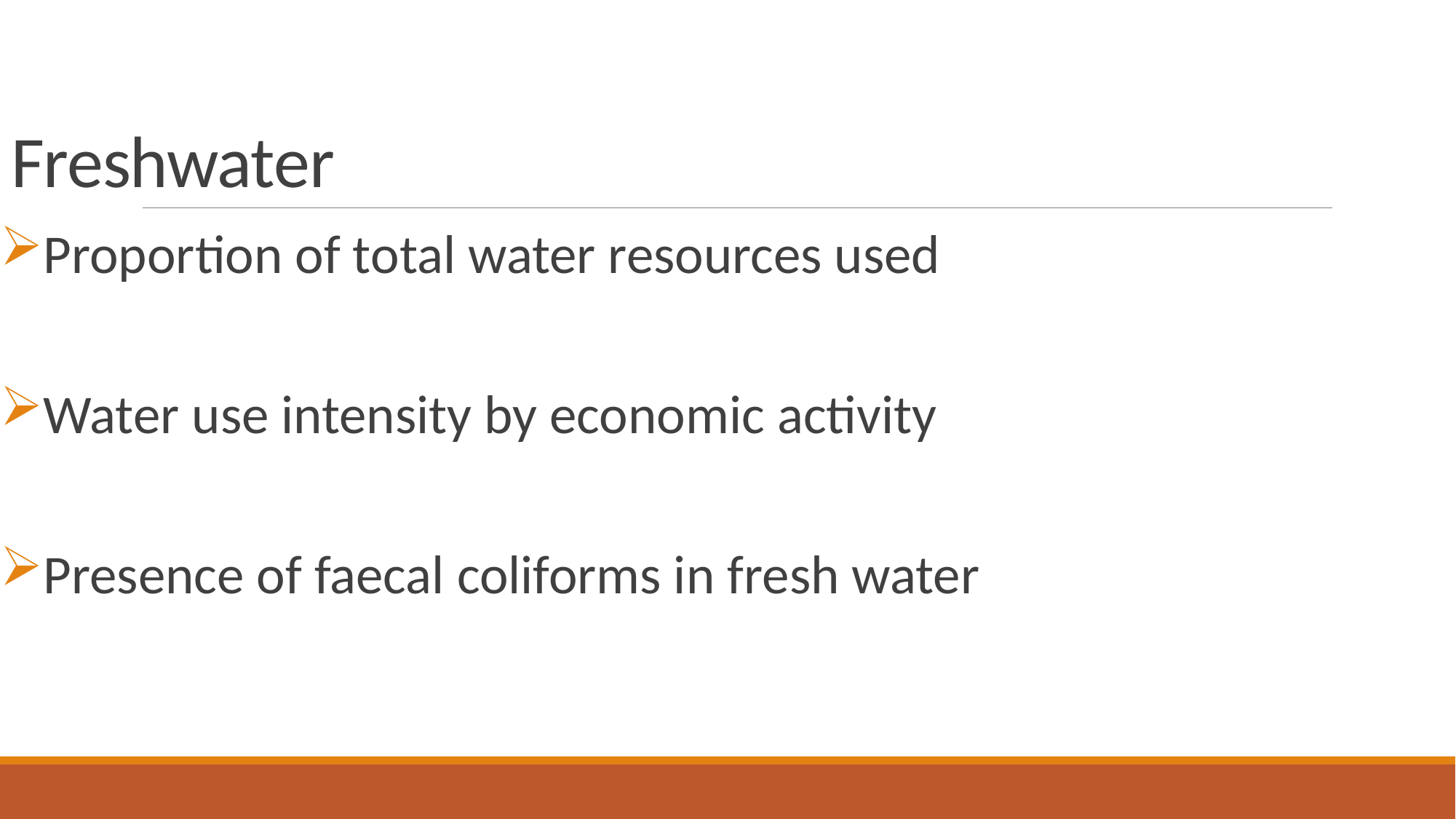

# Freshwater
Proportion of total water resources used

Water use intensity by economic activity

Presence of faecal coliforms in fresh water